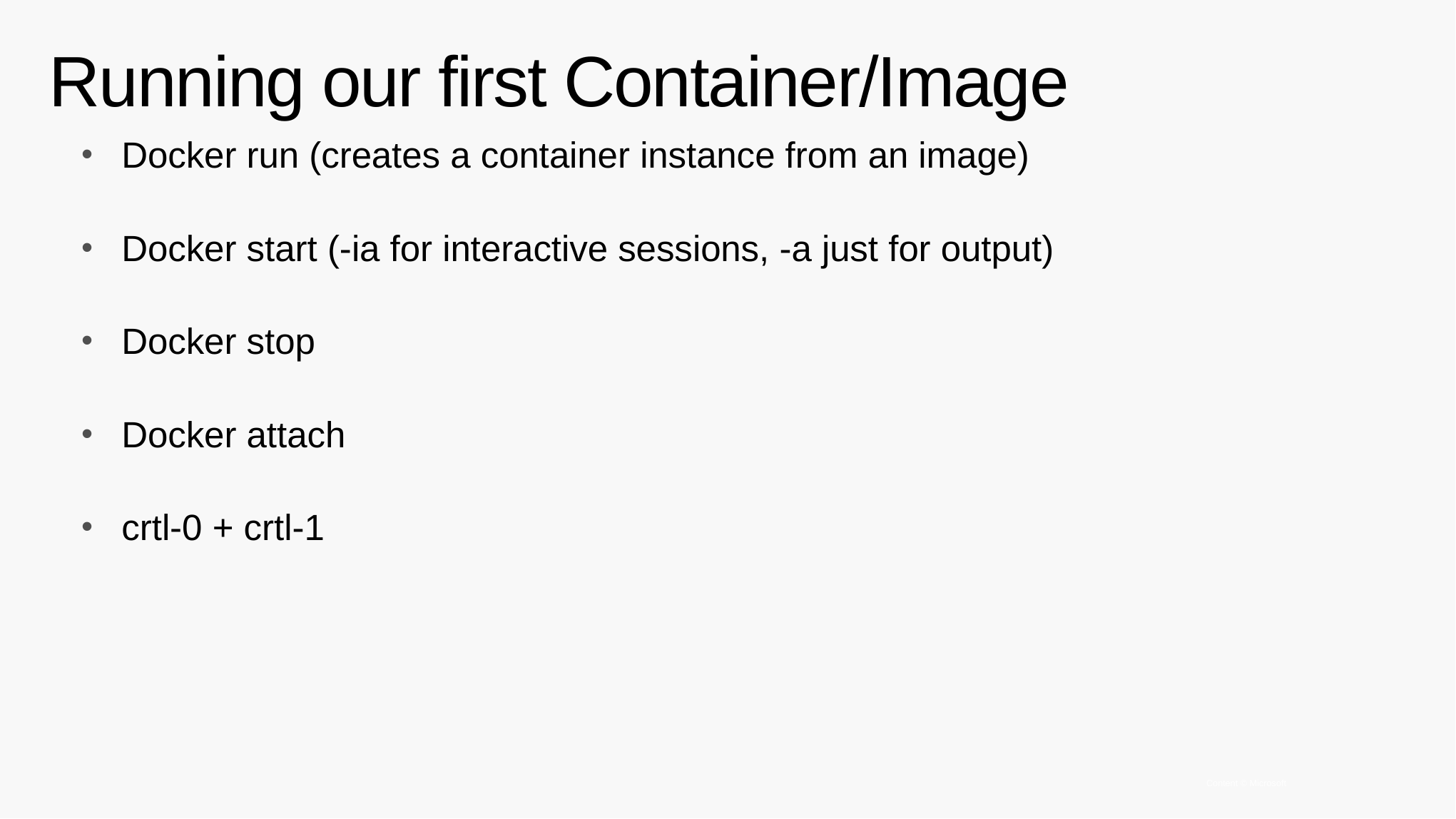

# Running our first Container/Image
Docker run (creates a container instance from an image)

Docker start (-ia for interactive sessions, -a just for output)

Docker stop

Docker attach

crtl-0 + crtl-1
Content © Microsoft